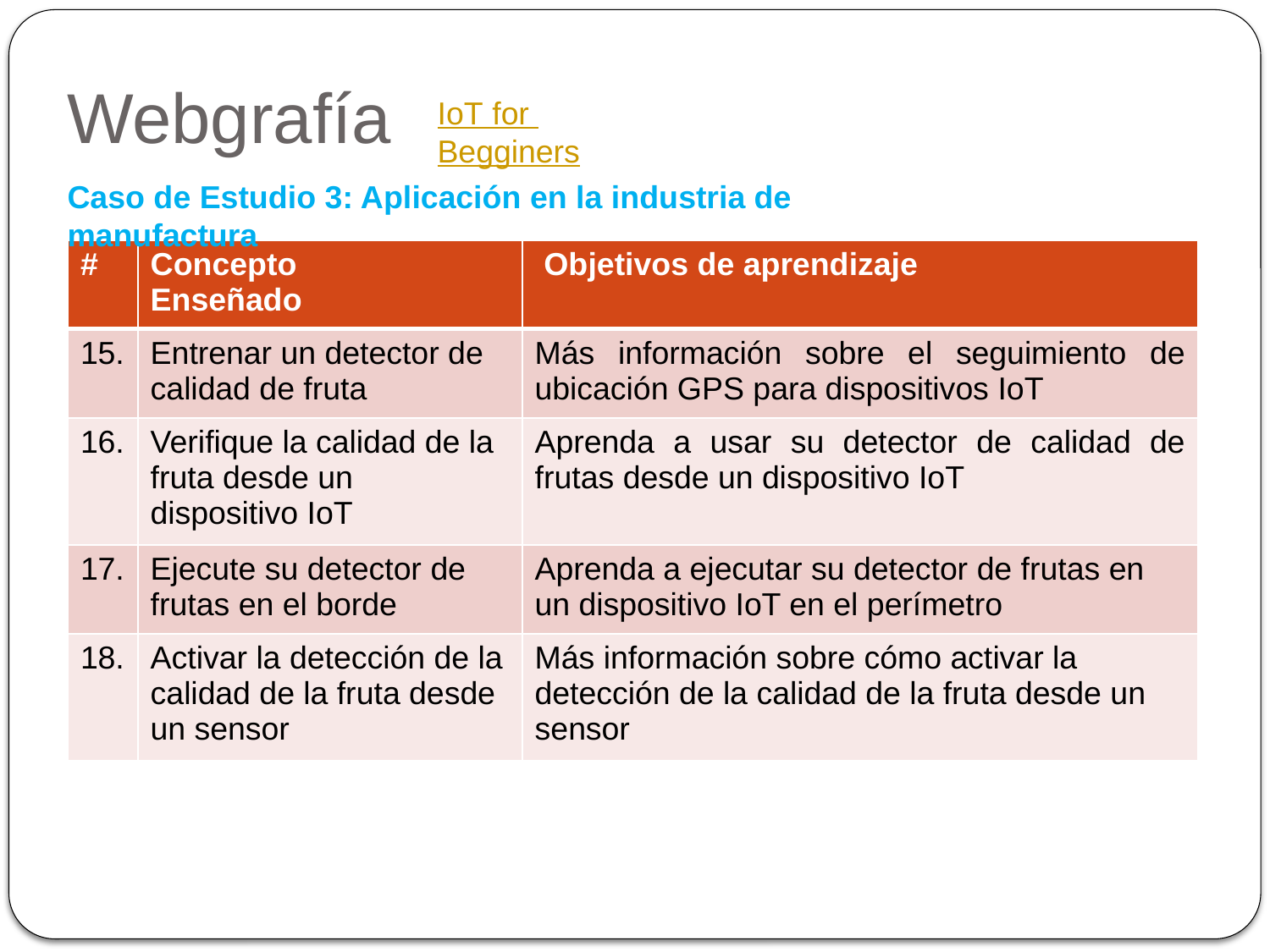

# Webgrafía
IoT for Begginers
Caso de Estudio 3: Aplicación en la industria de manufactura
| # | Concepto Enseñado | Objetivos de aprendizaje |
| --- | --- | --- |
| 15. | Entrenar un detector de calidad de fruta | Más información sobre el seguimiento de ubicación GPS para dispositivos IoT |
| 16. | Verifique la calidad de la fruta desde un dispositivo IoT | Aprenda a usar su detector de calidad de frutas desde un dispositivo IoT |
| 17. | Ejecute su detector de frutas en el borde | Aprenda a ejecutar su detector de frutas en un dispositivo IoT en el perímetro |
| 18. | Activar la detección de la calidad de la fruta desde un sensor | Más información sobre cómo activar la detección de la calidad de la fruta desde un sensor |